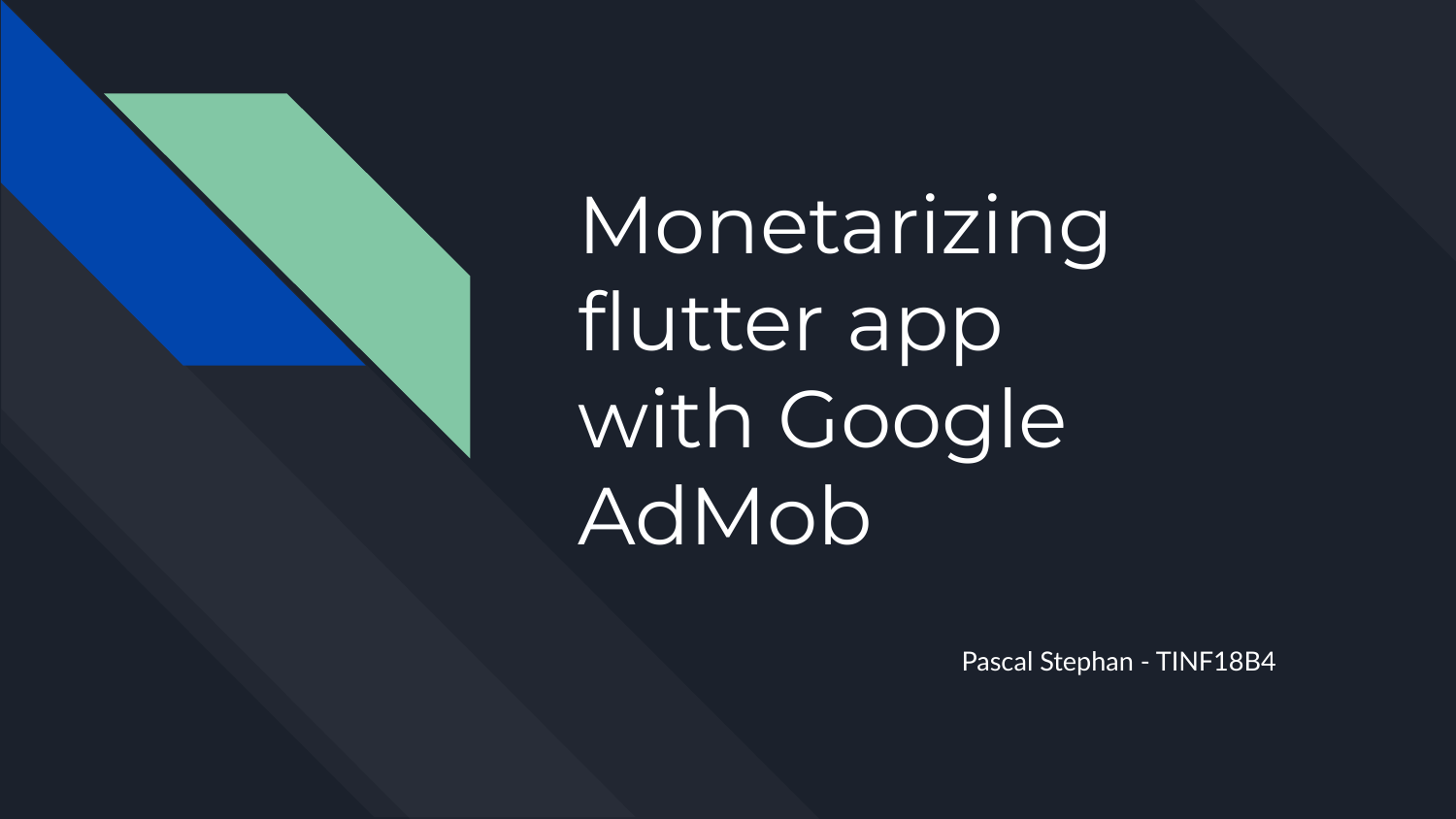

# Monetarizing flutter app
with Google AdMob
Pascal Stephan - TINF18B4